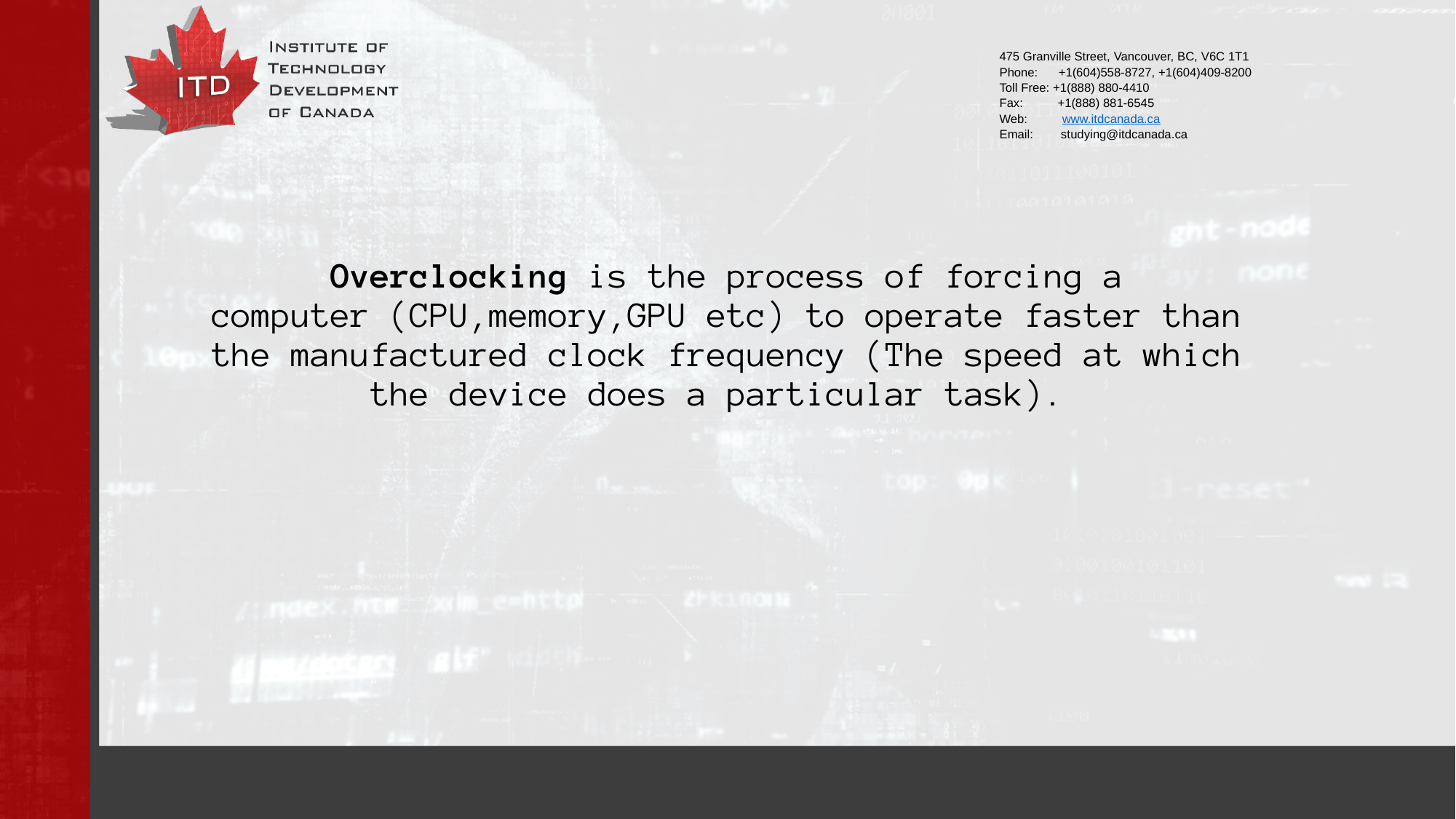

# Overclocking is the process of forcing a computer (CPU,memory,GPU etc) to operate faster than the manufactured clock frequency (The speed at which the device does a particular task).